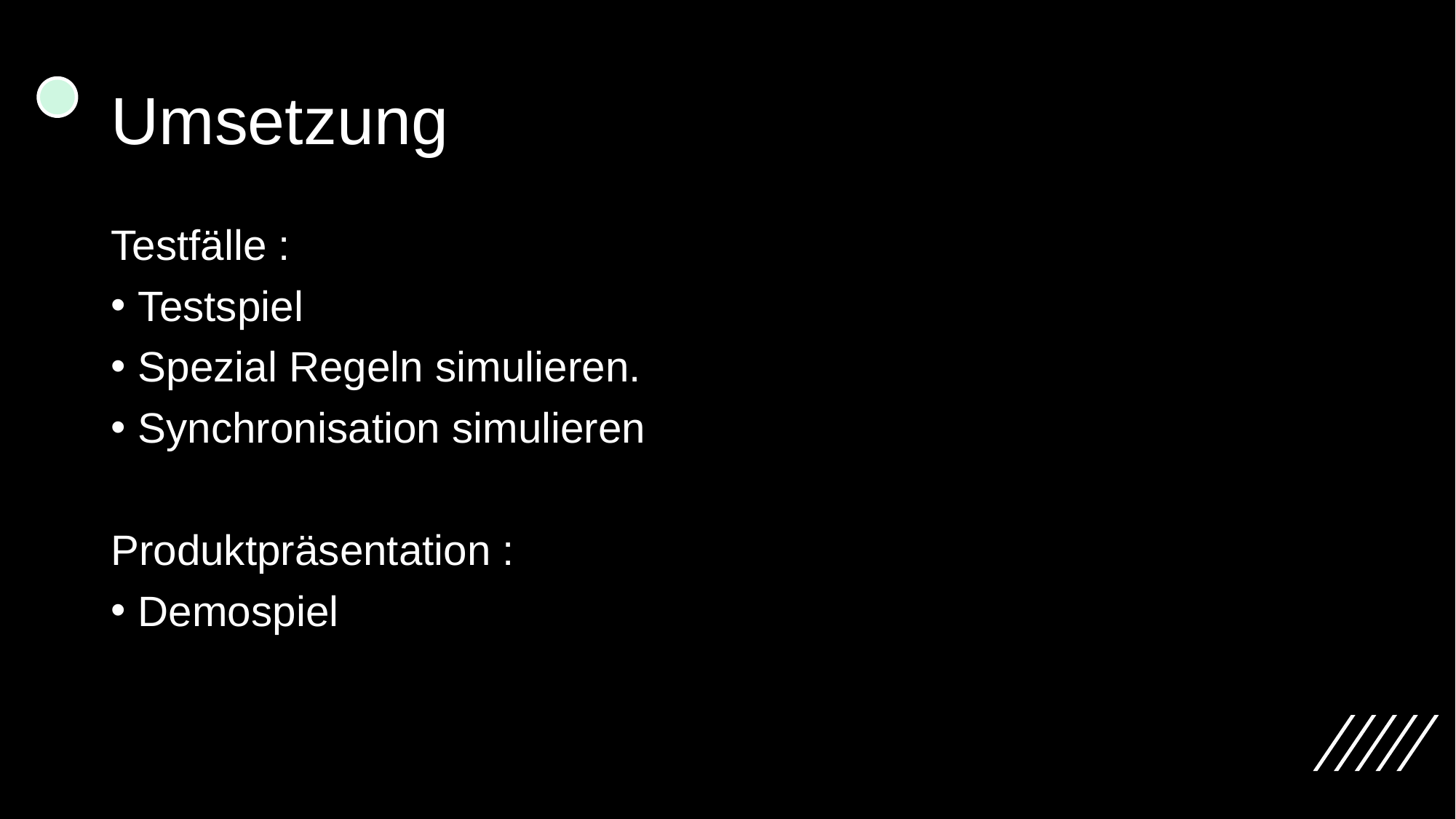

# Umsetzung
Testfälle :
Testspiel
Spezial Regeln simulieren.
Synchronisation simulieren

Produktpräsentation :
Demospiel